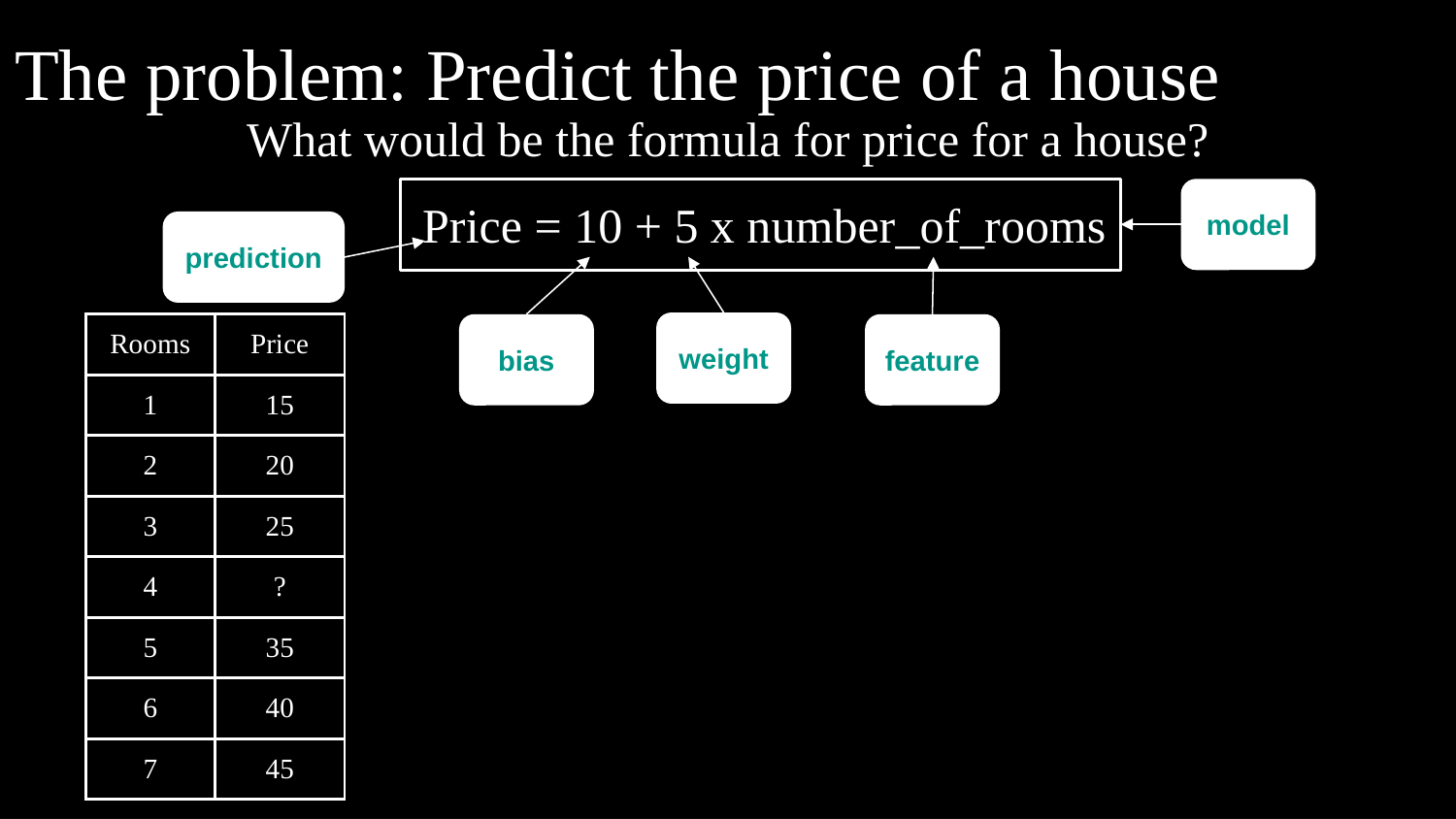

# The problem: Predict the price of a house
What would be the formula for price for a house?
Price = 10 + 5 x number_of_rooms

model
prediction
weight
| Rooms | Price |
| --- | --- |
| 1 | 15 |
| 2 | 20 |
| 3 | 25 |
| 4 | ? |
| 5 | 35 |
| 6 | 40 |
| 7 | 45 |
bias
feature